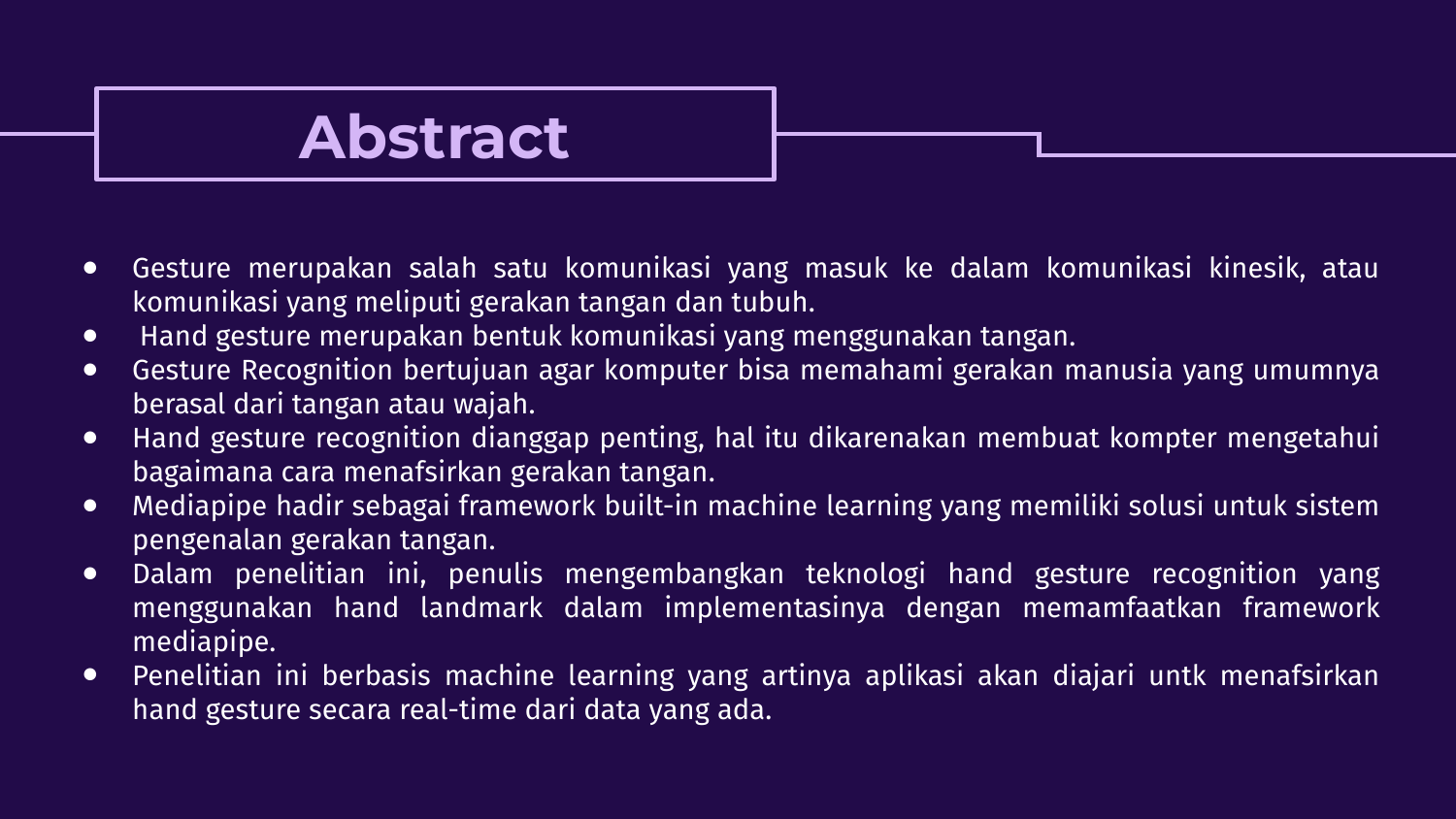

# Abstract
Gesture merupakan salah satu komunikasi yang masuk ke dalam komunikasi kinesik, atau komunikasi yang meliputi gerakan tangan dan tubuh.
 Hand gesture merupakan bentuk komunikasi yang menggunakan tangan.
Gesture Recognition bertujuan agar komputer bisa memahami gerakan manusia yang umumnya berasal dari tangan atau wajah.
Hand gesture recognition dianggap penting, hal itu dikarenakan membuat kompter mengetahui bagaimana cara menafsirkan gerakan tangan.
Mediapipe hadir sebagai framework built-in machine learning yang memiliki solusi untuk sistem pengenalan gerakan tangan.
Dalam penelitian ini, penulis mengembangkan teknologi hand gesture recognition yang menggunakan hand landmark dalam implementasinya dengan memamfaatkan framework mediapipe.
Penelitian ini berbasis machine learning yang artinya aplikasi akan diajari untk menafsirkan hand gesture secara real-time dari data yang ada.